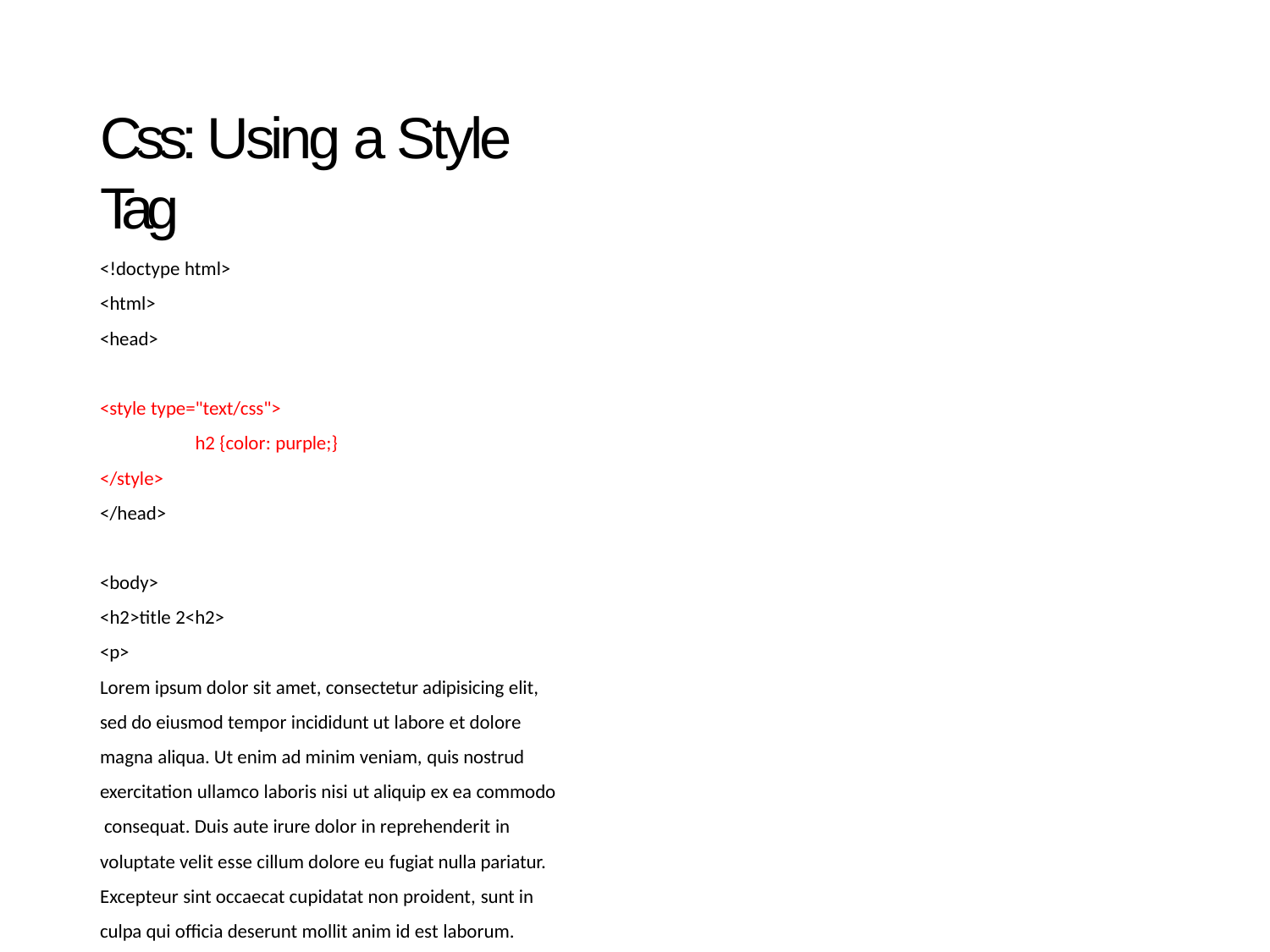

# Css: Using a Style Tag
<!doctype html>
<html>
<head>

<style type="text/css">
h2 {color: purple;}
</style>
</head>

<body>
<h2>title 2<h2>
<p>
Lorem ipsum dolor sit amet, consectetur adipisicing elit,  sed do eiusmod tempor incididunt ut labore et dolore  magna aliqua. Ut enim ad minim veniam, quis nostrud  exercitation ullamco laboris nisi ut aliquip ex ea commodo  consequat. Duis aute irure dolor in reprehenderit in  voluptate velit esse cillum dolore eu fugiat nulla pariatur.  Excepteur sint occaecat cupidatat non proident, sunt in  culpa qui officia deserunt mollit anim id est laborum.